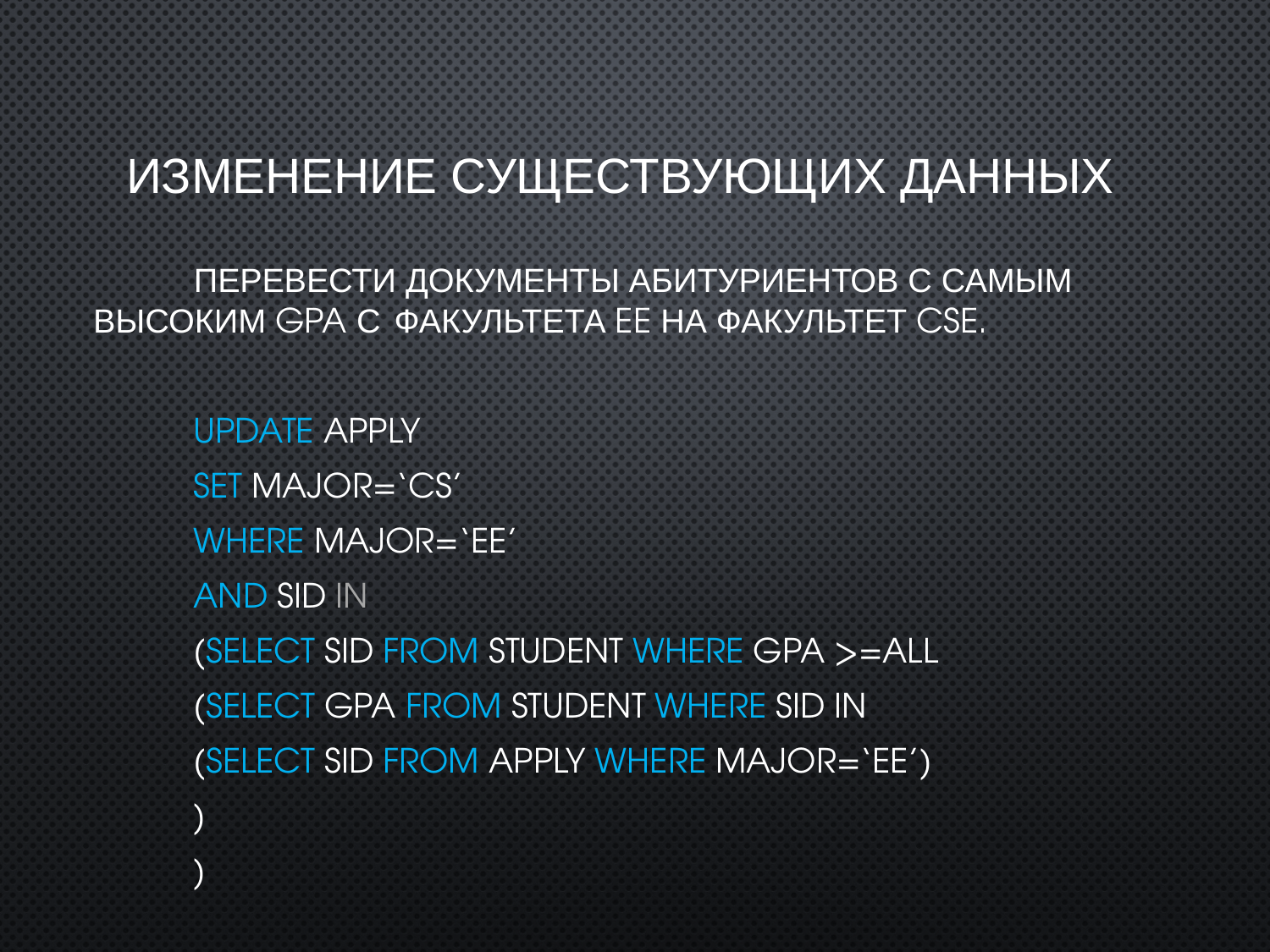

# ИЗМЕНЕНИЕ СУЩЕСТВУЮЩИХ ДАННЫХ
	Перевести документы абитуриентов с самым высоким GPA с 	факультета EE на факультет CSE.

	UPDATE APPLY
	SET major=‘CS’
		WHERE major=‘EE’
			AND sID IN
			(SELECT sID FROM STUDENT WHERE GPA >=ALL
				(SELECT GPA FROM STUDENT WHERE sID IN
					(SELECT sID FROM APPLY WHERE MAJOR=‘EE’)
				)
			)